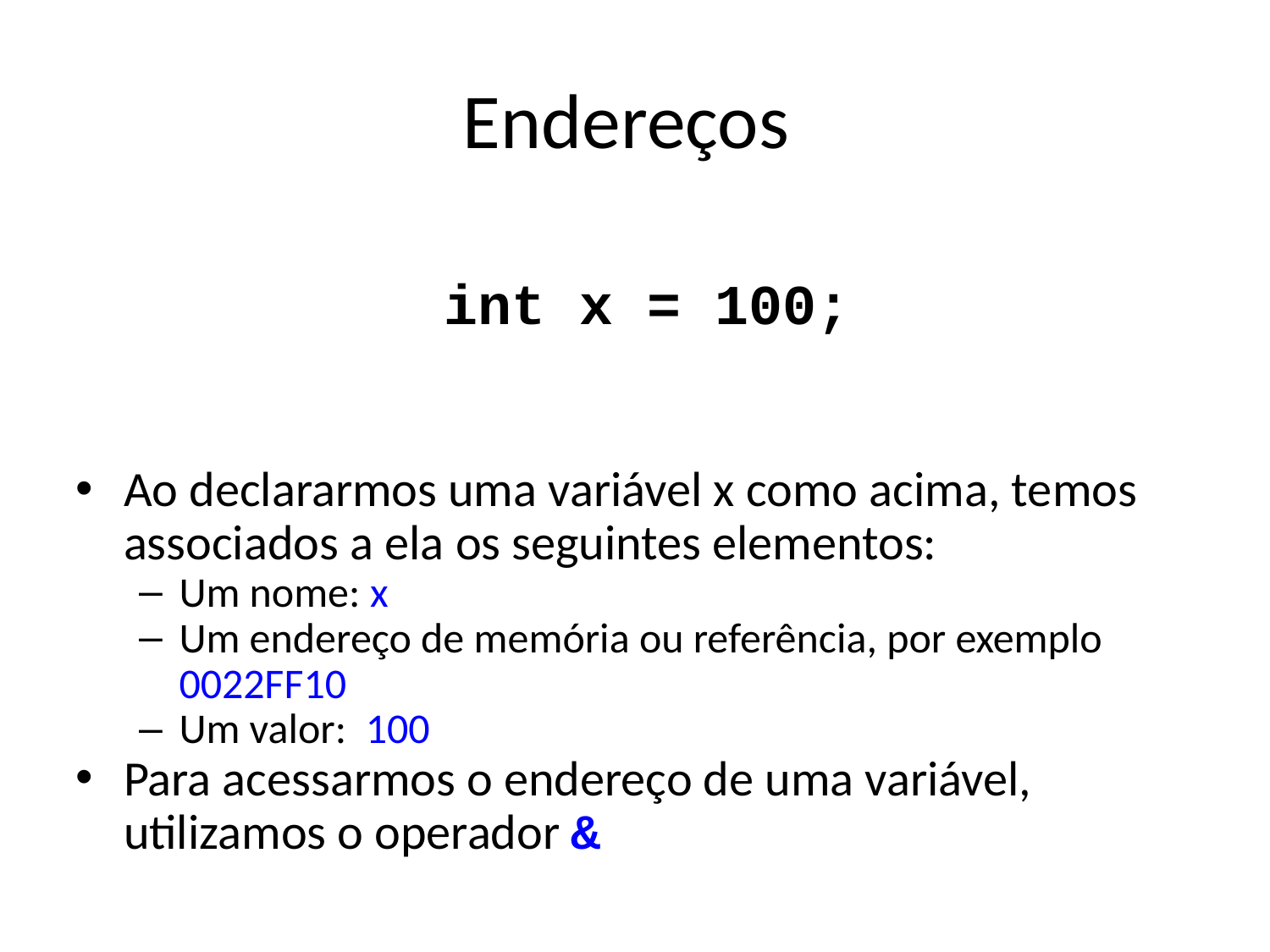

Endereços
int x = 100;
Ao declararmos uma variável x como acima, temos associados a ela os seguintes elementos:
Um nome: x
Um endereço de memória ou referência, por exemplo 0022FF10
Um valor:  100
Para acessarmos o endereço de uma variável, utilizamos o operador &